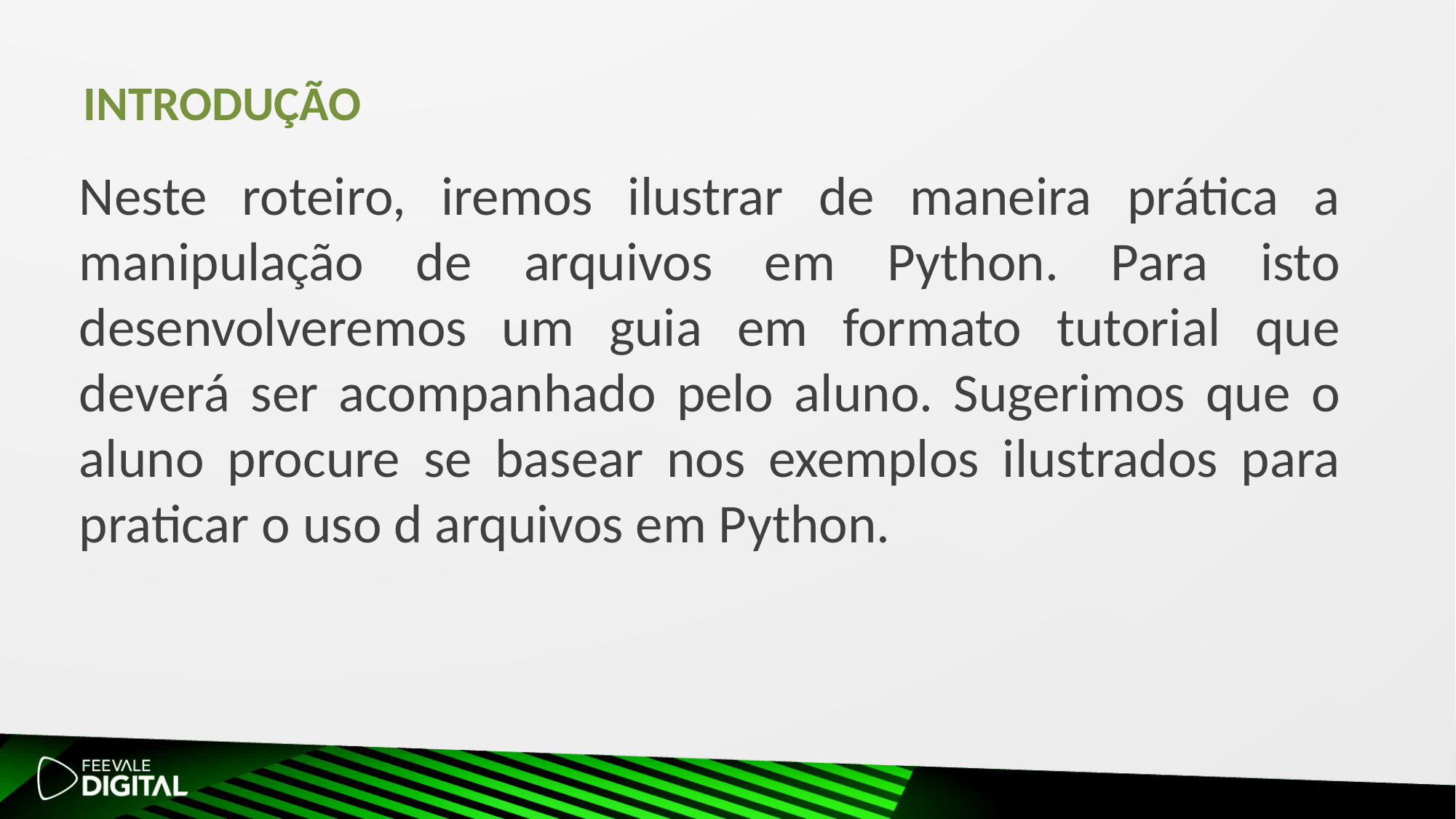

INtrodução
Neste roteiro, iremos ilustrar de maneira prática a manipulação de arquivos em Python. Para isto desenvolveremos um guia em formato tutorial que deverá ser acompanhado pelo aluno. Sugerimos que o aluno procure se basear nos exemplos ilustrados para praticar o uso d arquivos em Python.